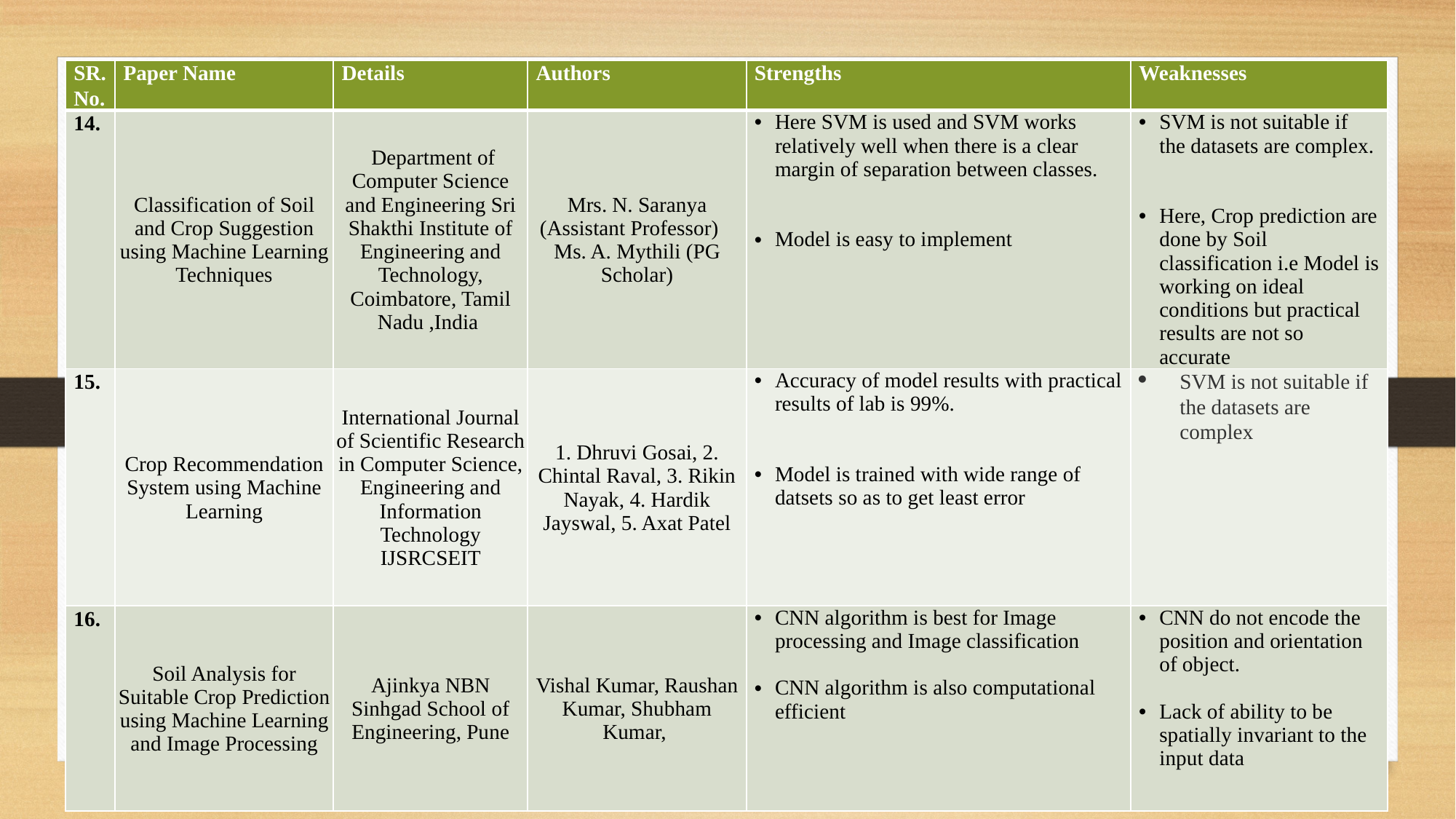

| SR. No. | Paper Name | Details | Authors | Strengths | Weaknesses |
| --- | --- | --- | --- | --- | --- |
| 14. | Classification of Soil and Crop Suggestion using Machine Learning Techniques | Department of Computer Science and Engineering Sri Shakthi Institute of Engineering and Technology, Coimbatore, Tamil Nadu ,India | Mrs. N. Saranya (Assistant Professor) Ms. A. Mythili (PG Scholar) | Here SVM is used and SVM works relatively well when there is a clear margin of separation between classes. Model is easy to implement | SVM is not suitable if the datasets are complex. Here, Crop prediction are done by Soil classification i.e Model is working on ideal conditions but practical results are not so accurate |
| 15. | Crop Recommendation System using Machine Learning | International Journal of Scientific Research in Computer Science, Engineering and Information Technology IJSRCSEIT | 1. Dhruvi Gosai, 2. Chintal Raval, 3. Rikin Nayak, 4. Hardik Jayswal, 5. Axat Patel | Accuracy of model results with practical results of lab is 99%. Model is trained with wide range of datsets so as to get least error | SVM is not suitable if the datasets are complex |
| 16. | Soil Analysis for Suitable Crop Prediction using Machine Learning and Image Processing | Ajinkya NBN Sinhgad School of Engineering, Pune | Vishal Kumar, Raushan Kumar, Shubham Kumar, | CNN algorithm is best for Image processing and Image classification CNN algorithm is also computational efficient | CNN do not encode the position and orientation of object. Lack of ability to be spatially invariant to the input data |
#

15